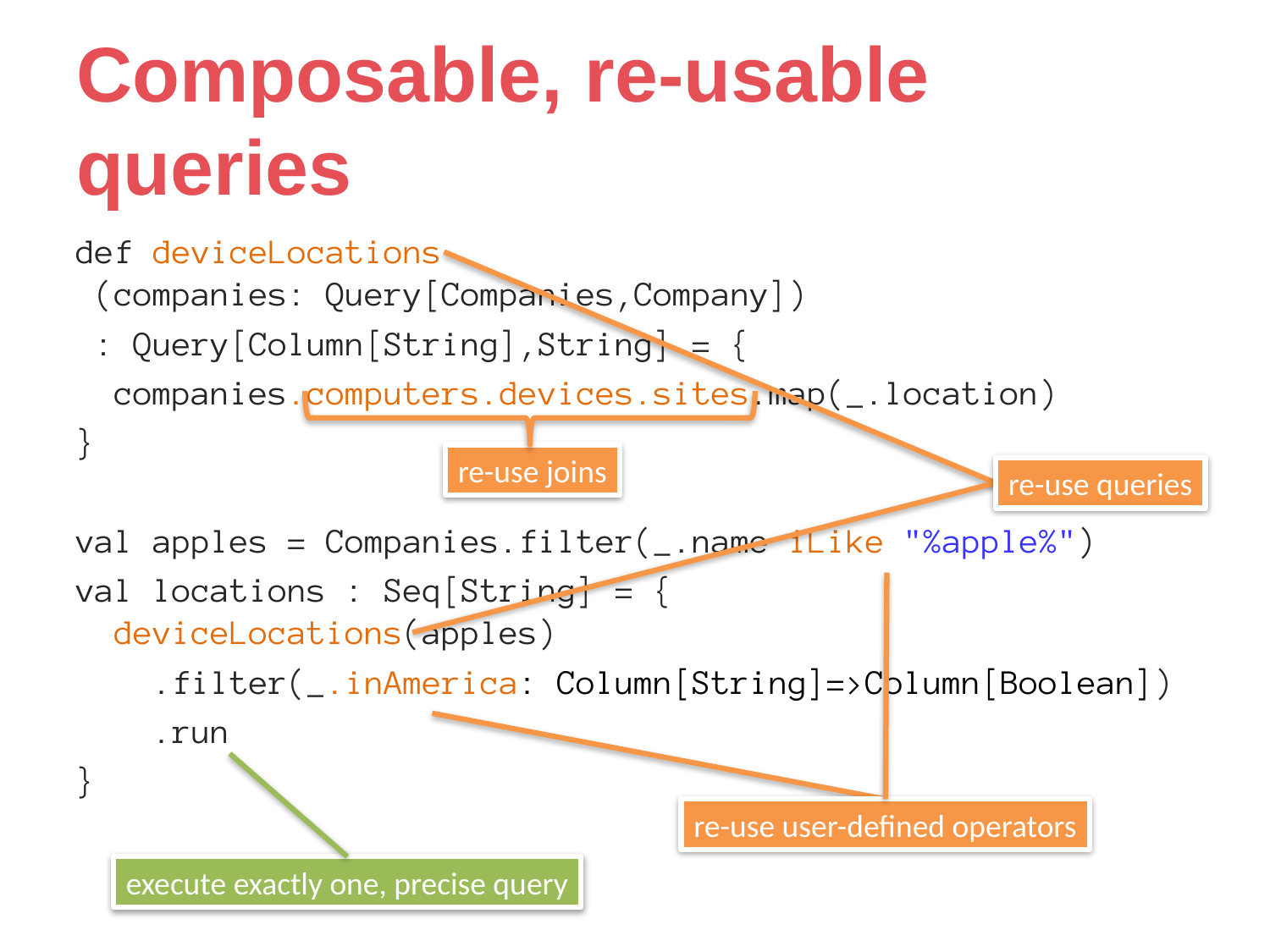

# Composable, re-usable queries

def deviceLocations
 (companies: Query[Companies,Company])
 : Query[Column[String],String] = {
  companies.computers.devices.sites.map(_.location)
}

val apples = Companies.filter(_.name iLike "%apple%")
val locations : Seq[String] = {
  deviceLocations(apples)
    .filter(_.inAmerica: Column[String]=>Column[Boolean])
    .run
}
re-use joins
re-use queries
re-use user-defined operators
execute exactly one, precise query